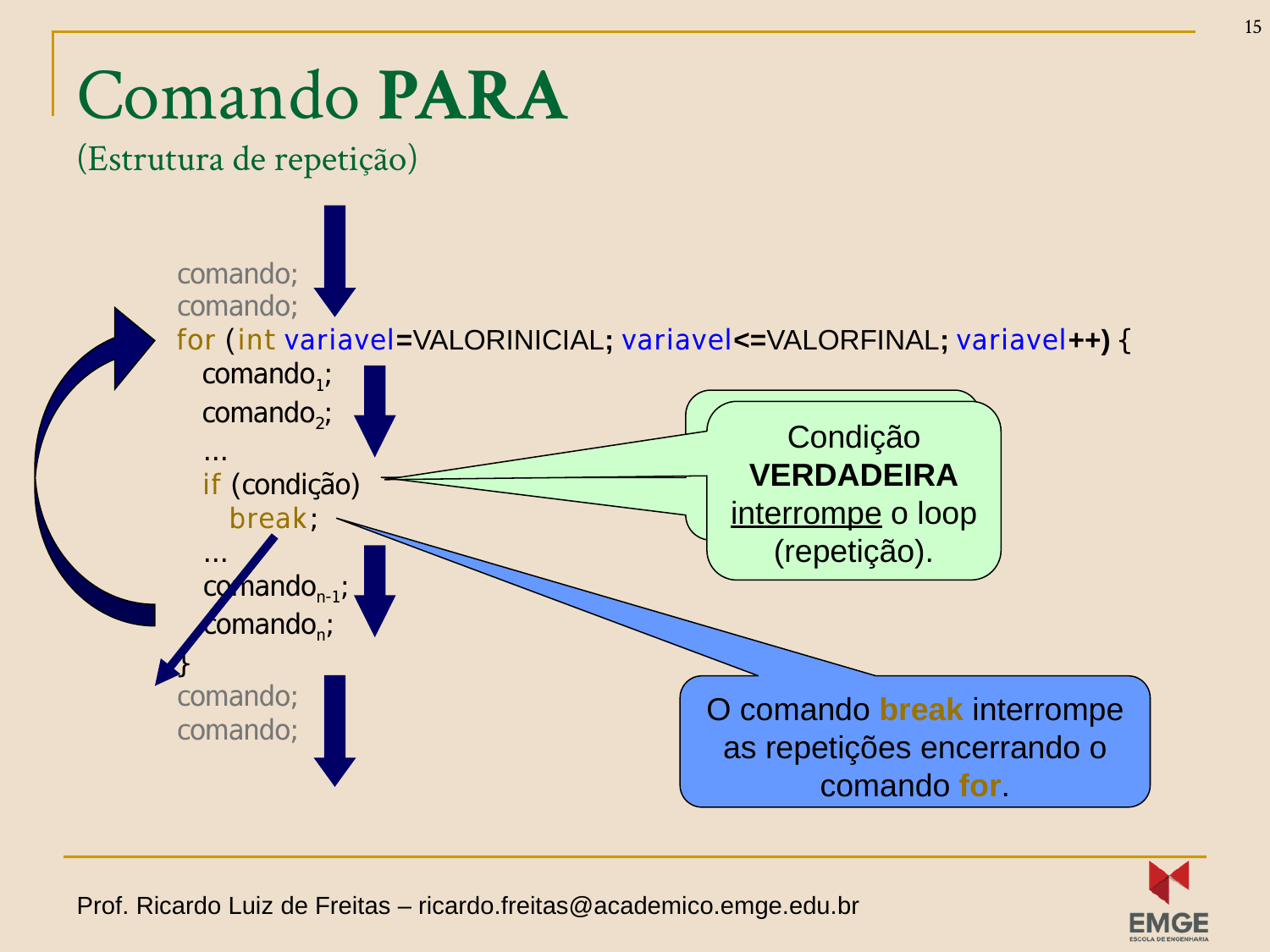

15
# Comando PARA (Estrutura de repetição)

comando;
comando;
for (int variavel=VALORINICIAL; variavel<=VALORFINAL; variavel++) {
   comando1;
   comando2;
   ...
   if (condição)
      break;
   ...
   comandon-1;
   comandon;
}
comando;
comando;

Condição FALSA continua o loop (repetição).
Condição VERDADEIRA interrompe o loop (repetição).

O comando break interrompe as repetições encerrando o comando for.